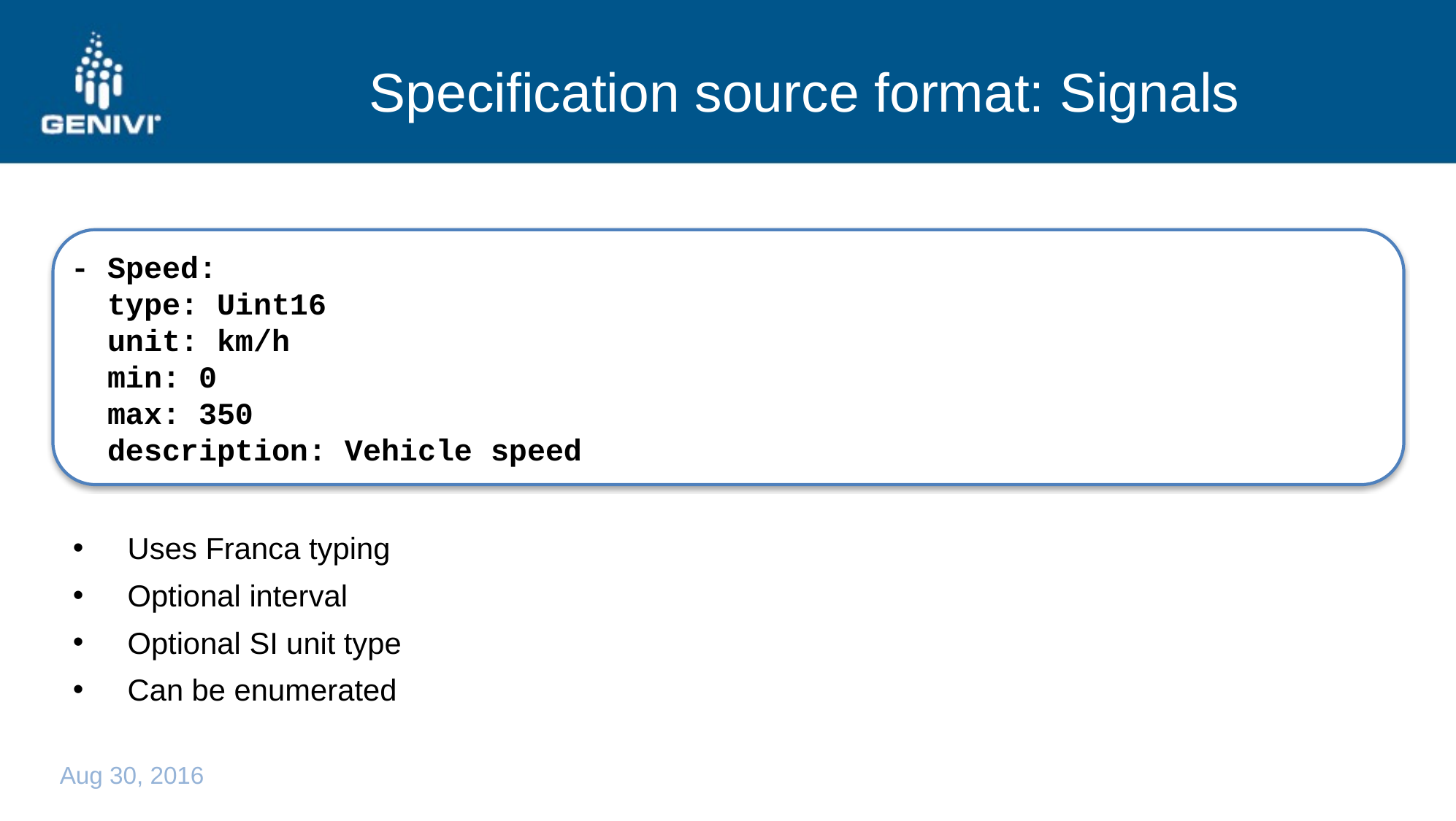

# Specification source format: Signals
- Speed:
  type: Uint16
  unit: km/h
  min: 0
  max: 350
  description: Vehicle speed
Uses Franca typing
Optional interval
Optional SI unit type
Can be enumerated